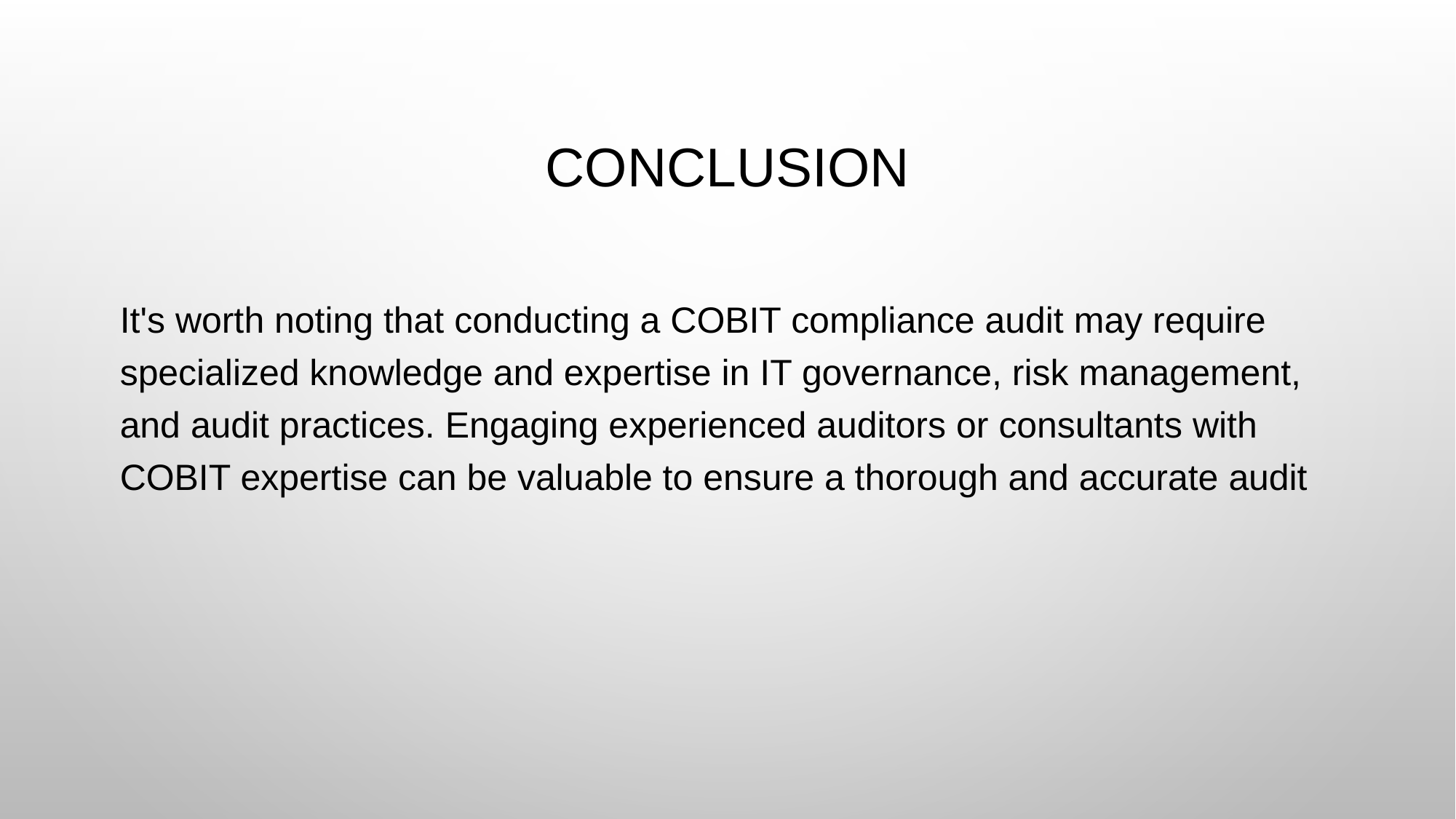

# conclusion
It's worth noting that conducting a COBIT compliance audit may require specialized knowledge and expertise in IT governance, risk management, and audit practices. Engaging experienced auditors or consultants with COBIT expertise can be valuable to ensure a thorough and accurate audit